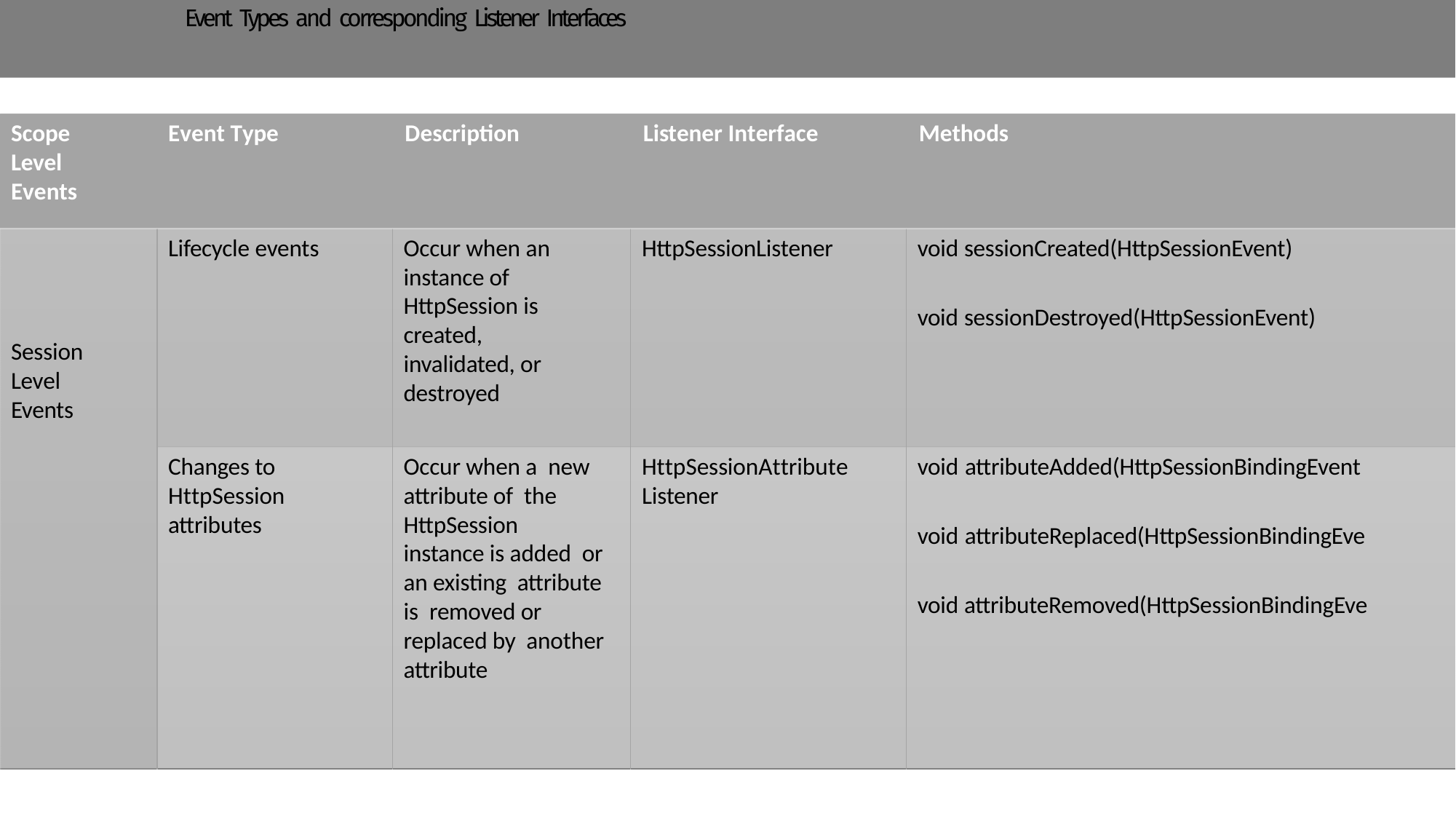

# Event Types and corresponding Listener Interfaces

Scope  Level  Events
Event Type	Description	Listener Interface	Methods
Lifecycle events
Occur when an  instance of  HttpSession is  created,  invalidated, or  destroyed
HttpSessionListener
void sessionCreated(HttpSessionEvent)
void sessionDestroyed(HttpSessionEvent)
Session  Level  Events
Changes to  HttpSession  attributes
Occur when a  new attribute of  the HttpSession  instance is added  or an existing  attribute is  removed or  replaced by  another attribute
HttpSessionAttribute  Listener
void attributeAdded(HttpSessionBindingEvent
void attributeReplaced(HttpSessionBindingEve
void attributeRemoved(HttpSessionBindingEve